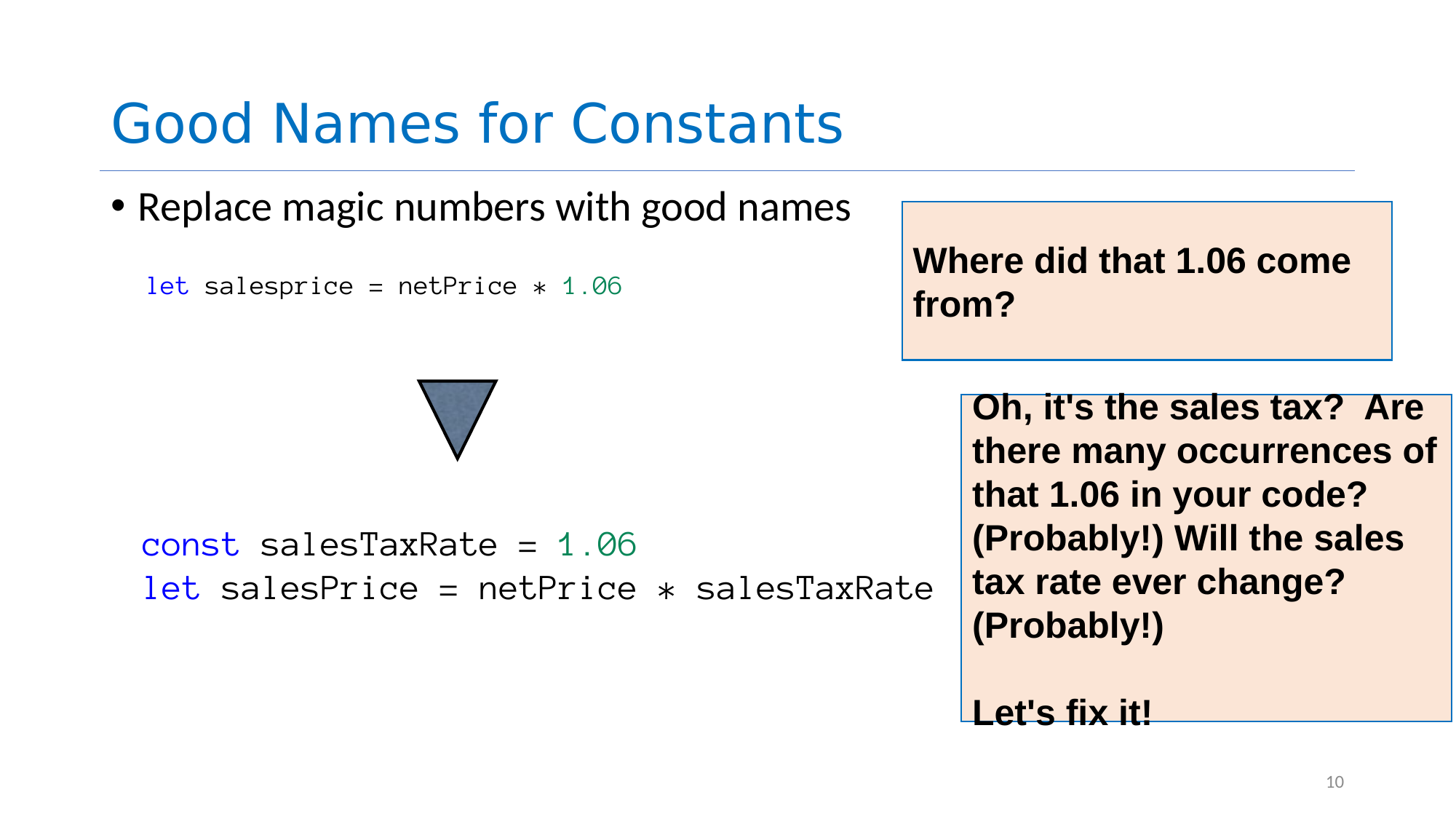

# Good Names for Constants
Replace magic numbers with good names
Where did that 1.06 come from?
let salesprice = netPrice * 1.06

Oh, it's the sales tax?  Are there many occurrences of that 1.06 in your code? (Probably!) Will the sales tax rate ever change? (Probably!)

Let's fix it!
const salesTaxRate = 1.06
let salesPrice = netPrice * salesTaxRate
10